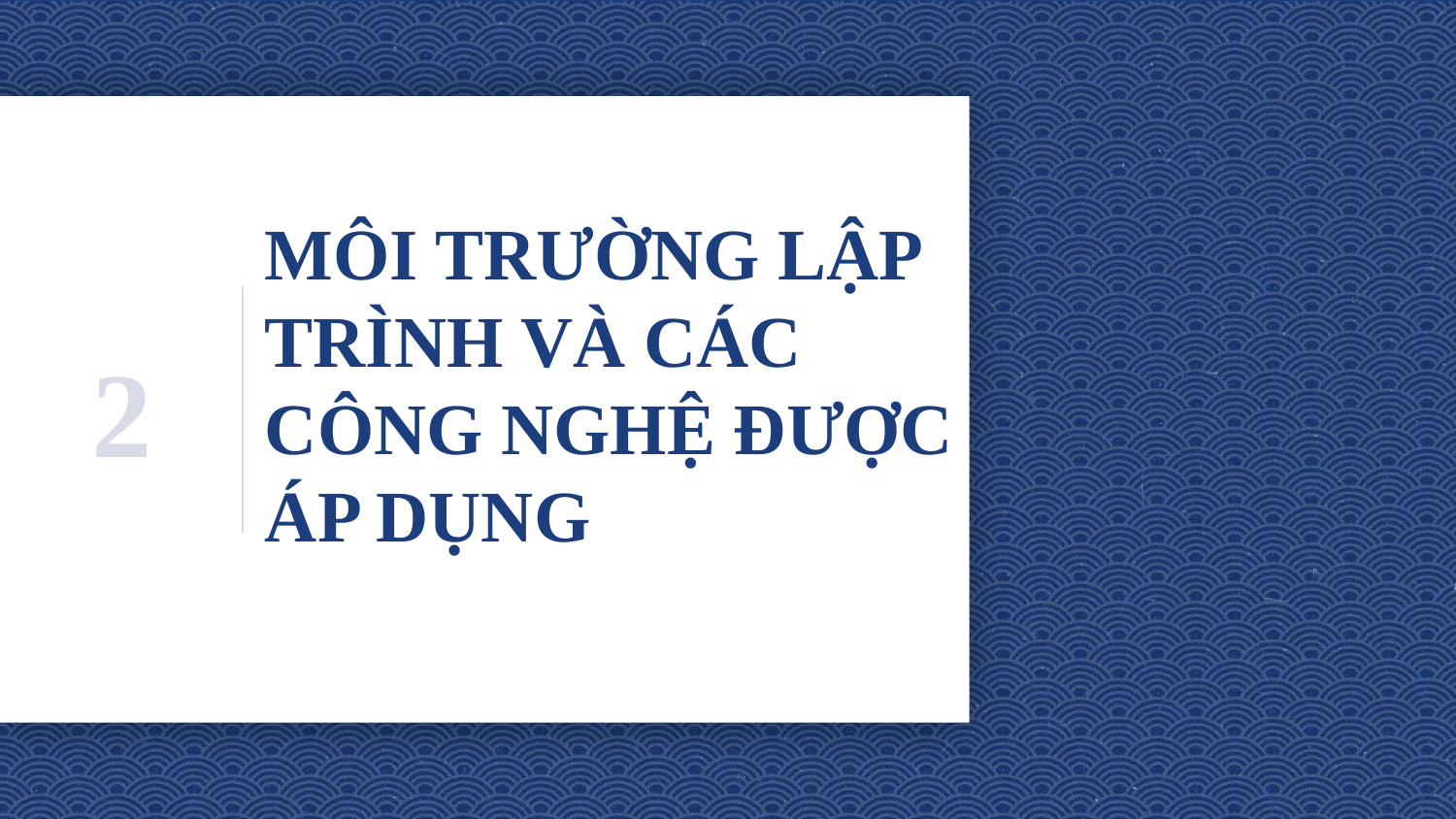

# MÔI TRƯỜNG LẬP TRÌNH VÀ CÁC CÔNG NGHỆ ĐƯỢC ÁP DỤNG
2